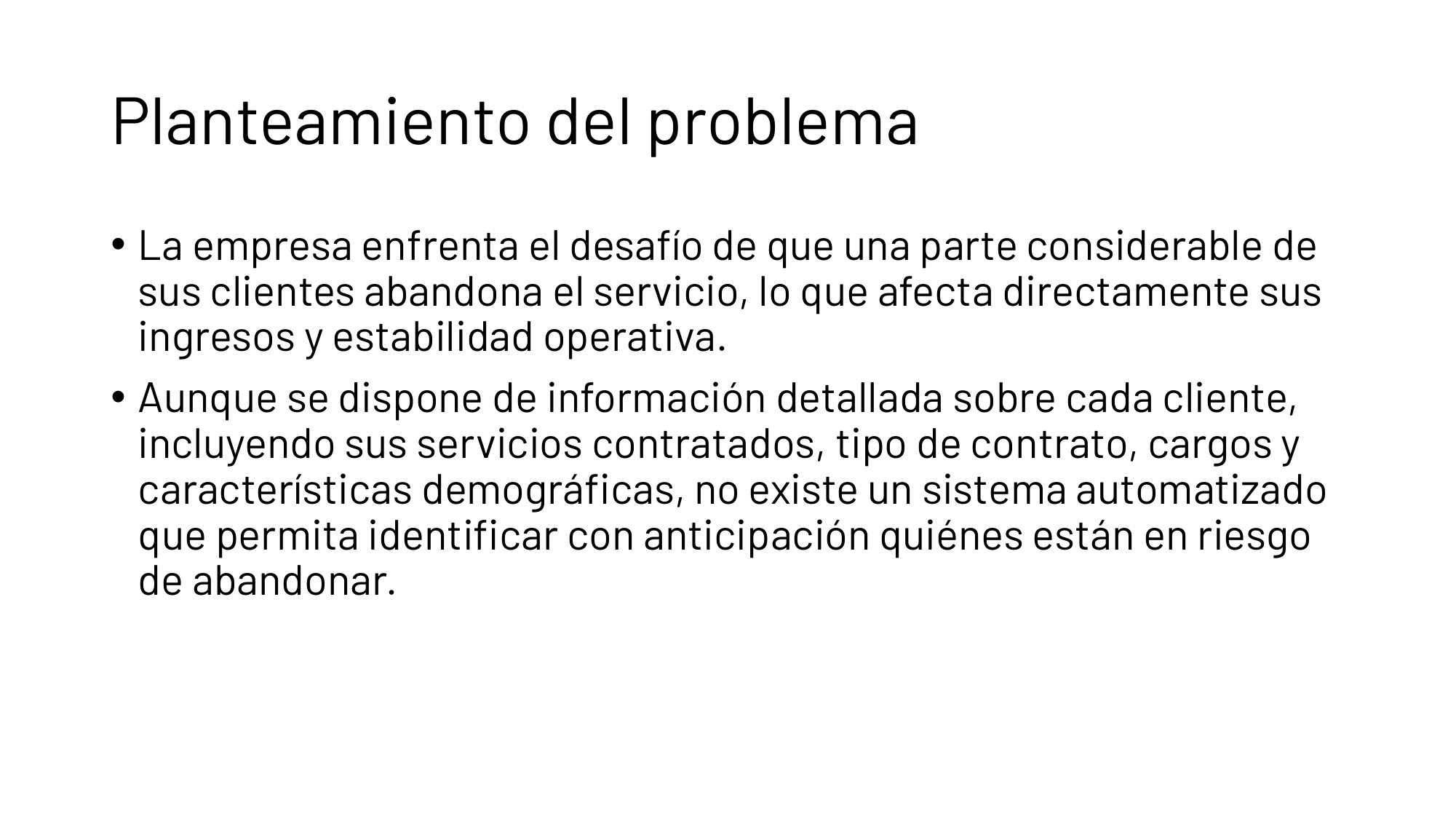

# Planteamiento del problema
La empresa enfrenta el desafío de que una parte considerable de sus clientes abandona el servicio, lo que afecta directamente sus ingresos y estabilidad operativa.
Aunque se dispone de información detallada sobre cada cliente, incluyendo sus servicios contratados, tipo de contrato, cargos y características demográficas, no existe un sistema automatizado que permita identificar con anticipación quiénes están en riesgo de abandonar.